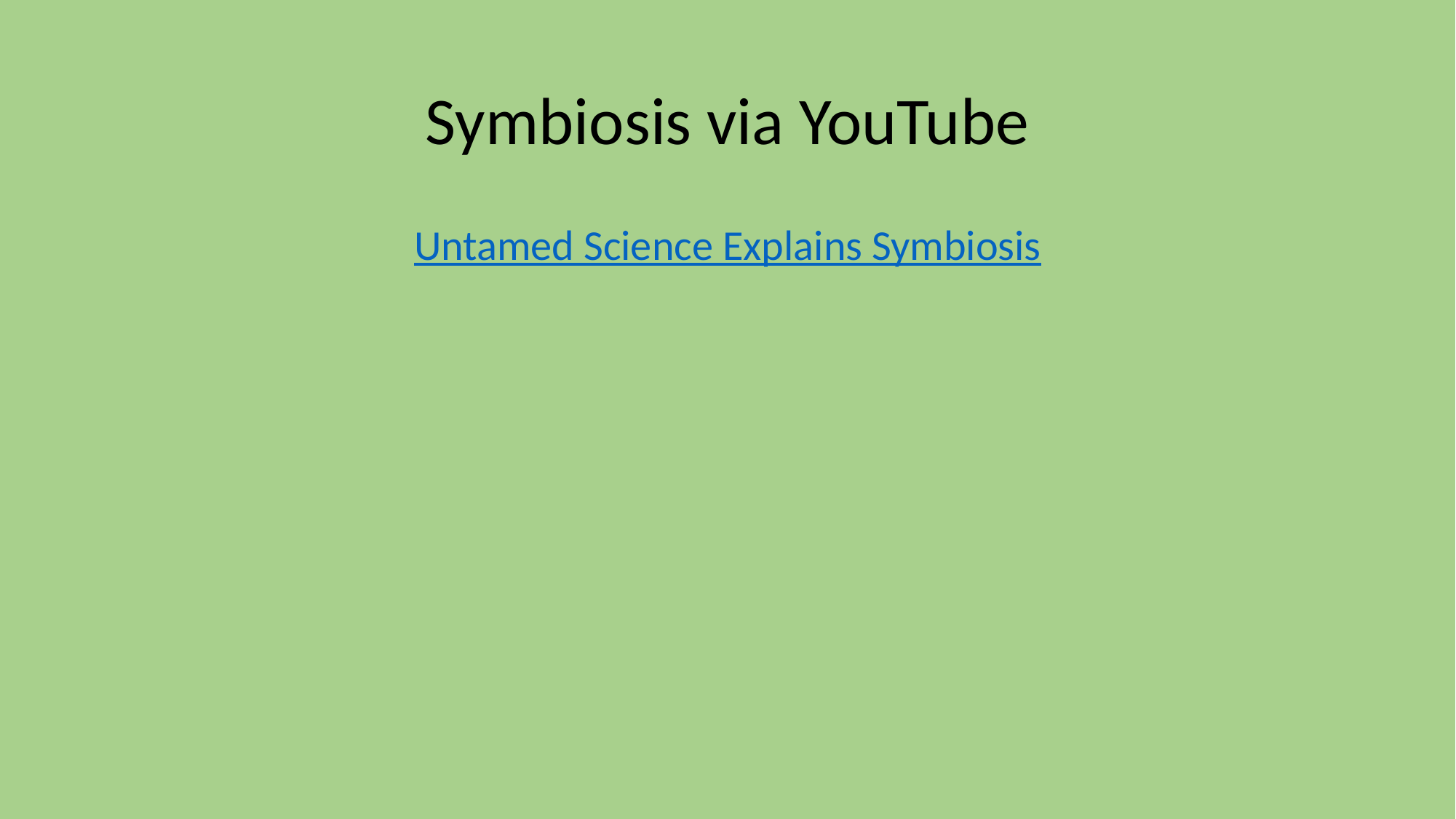

# Symbiosis via YouTube
Untamed Science Explains Symbiosis